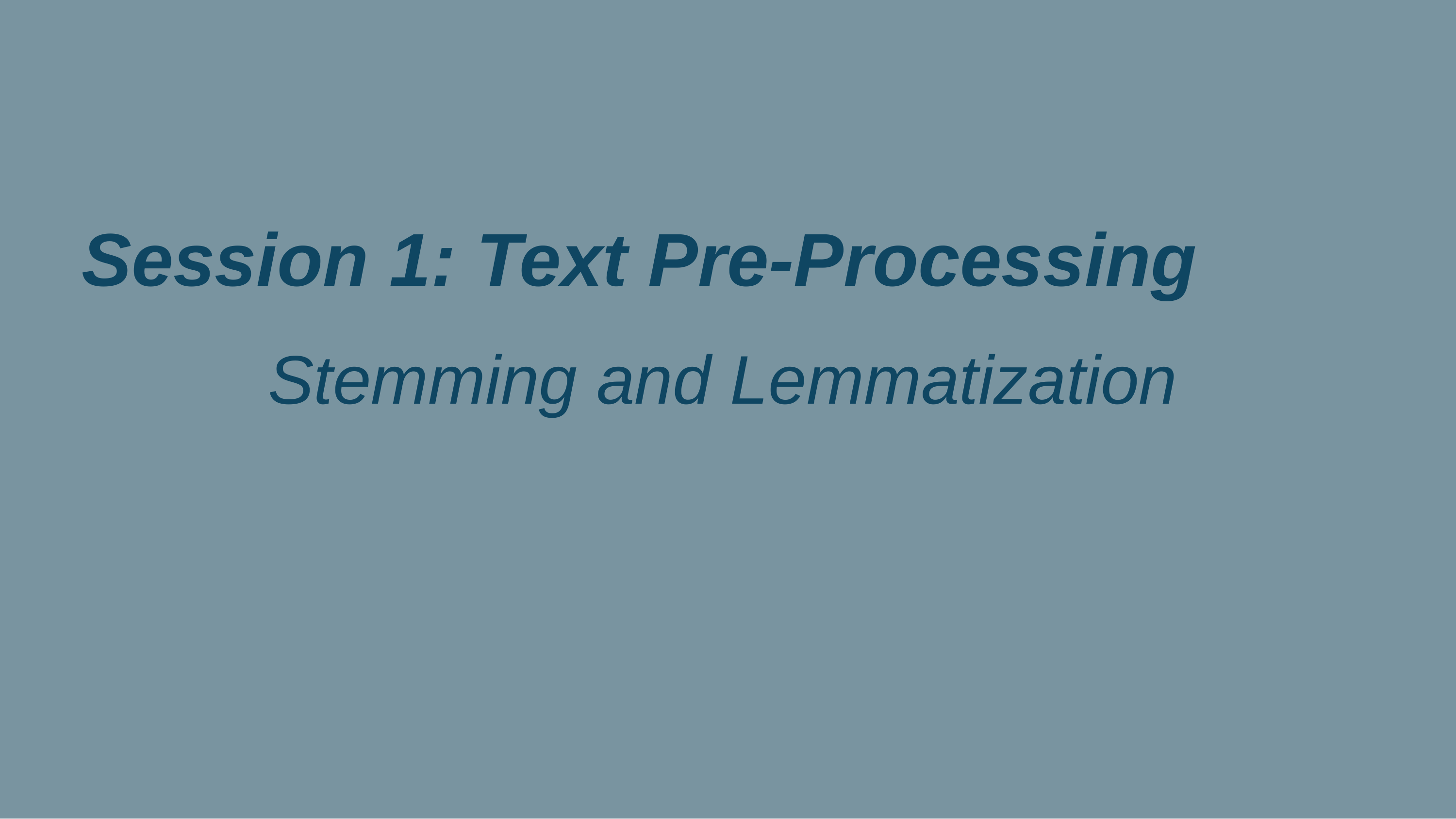

Session 1: Text Pre-Processing
Stemming and Lemmatization